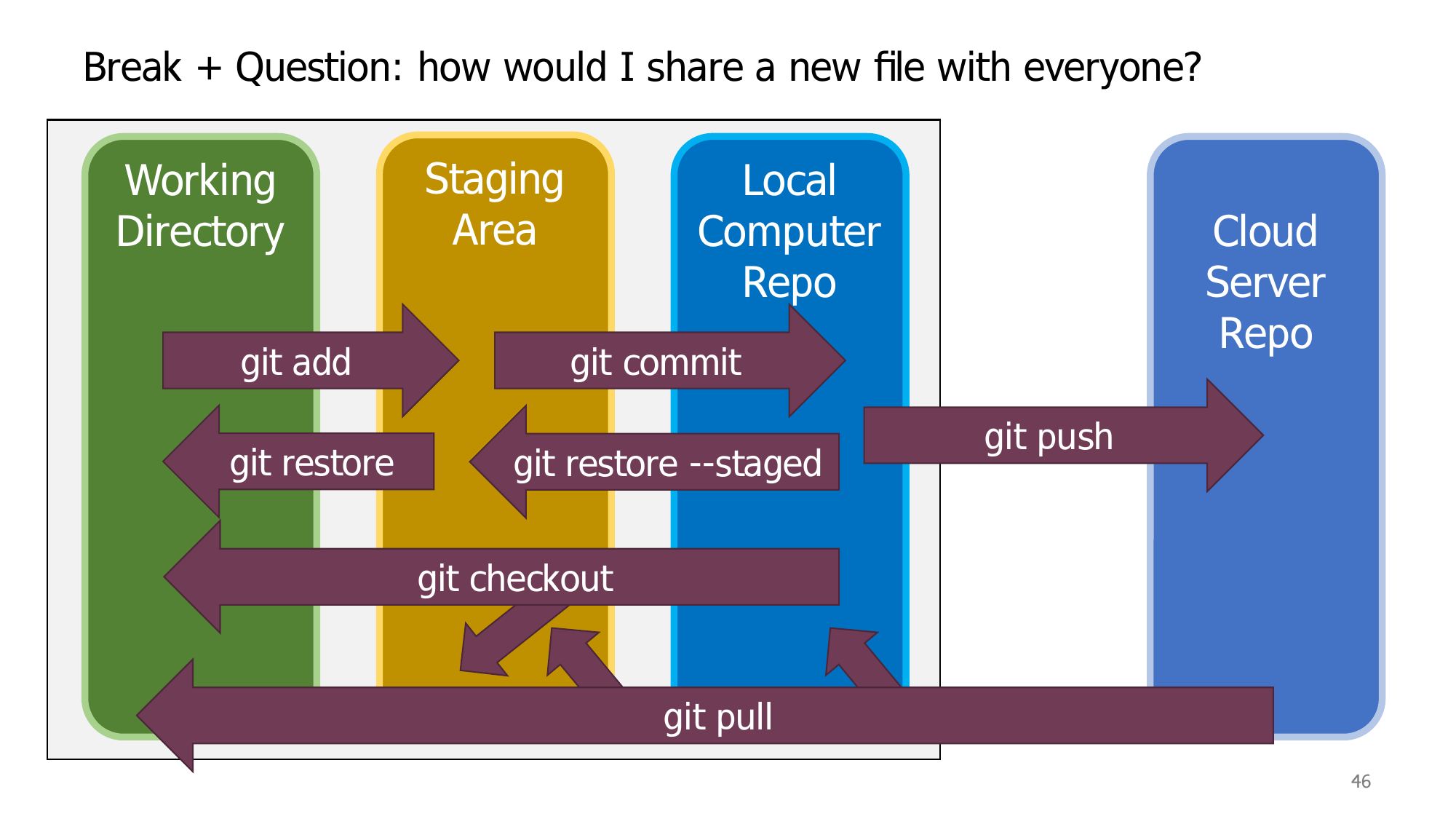

# Break + Question: how would I share a new file with everyone?

Staging Area
Working Directory
Local Computer Repo

Cloud Server Repo
git add
git commit
git push
git restore
git restore --staged
git checkout

git pull
46